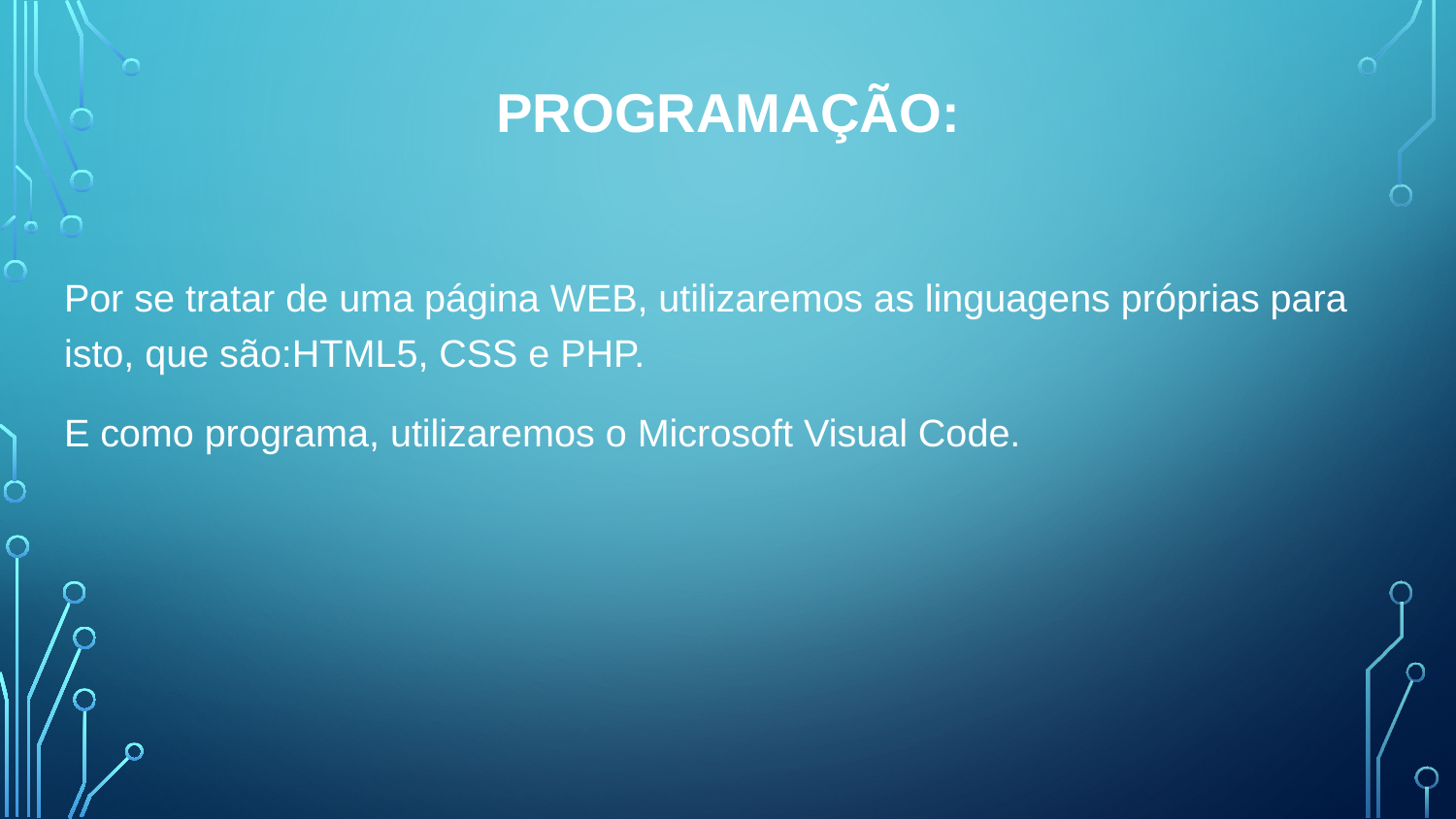

# Programação:
Por se tratar de uma página WEB, utilizaremos as linguagens próprias para isto, que são:HTML5, CSS e PHP.
E como programa, utilizaremos o Microsoft Visual Code.